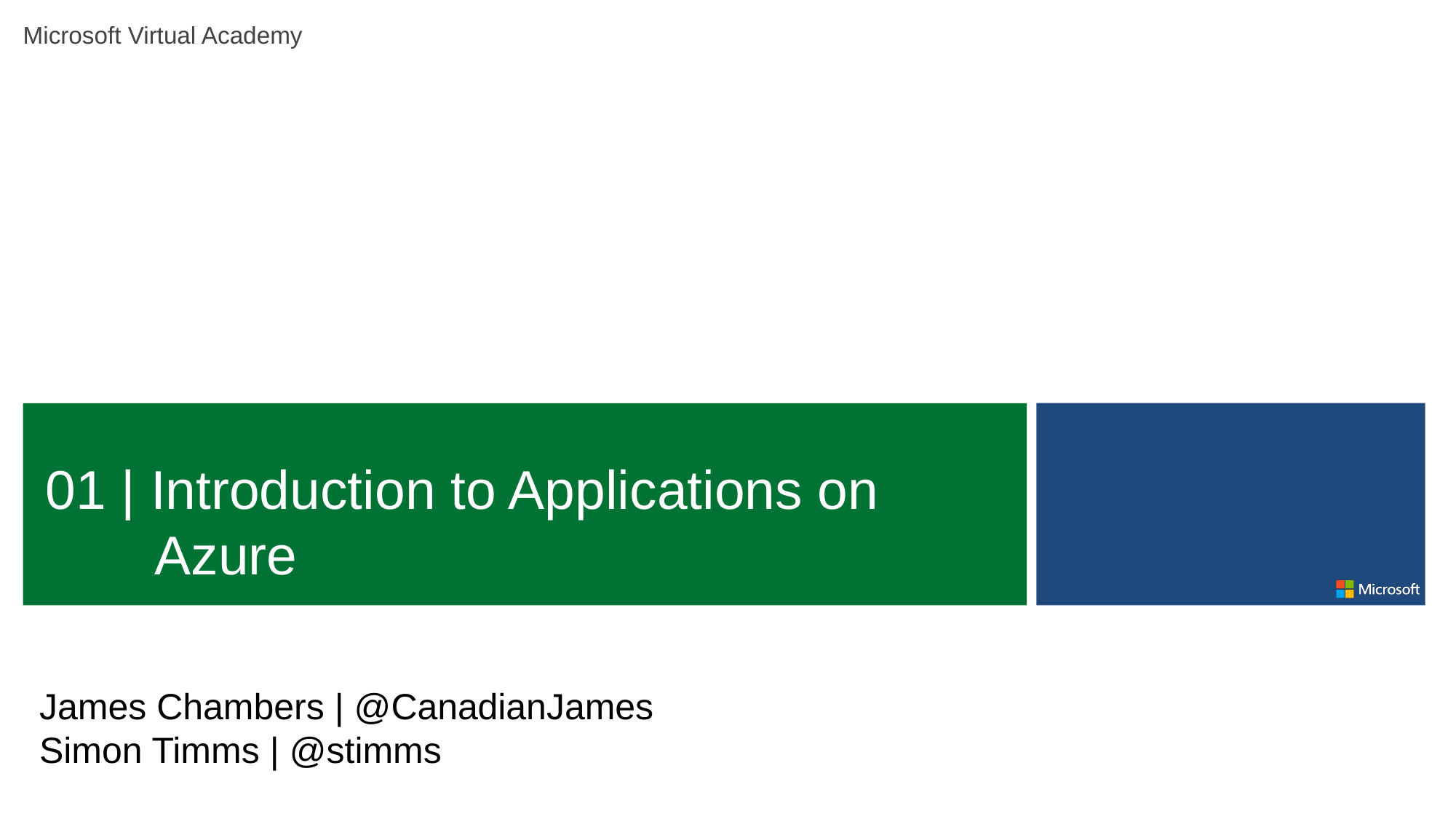

01 | Introduction to Applications on Azure
James Chambers | @CanadianJames
Simon Timms | @stimms